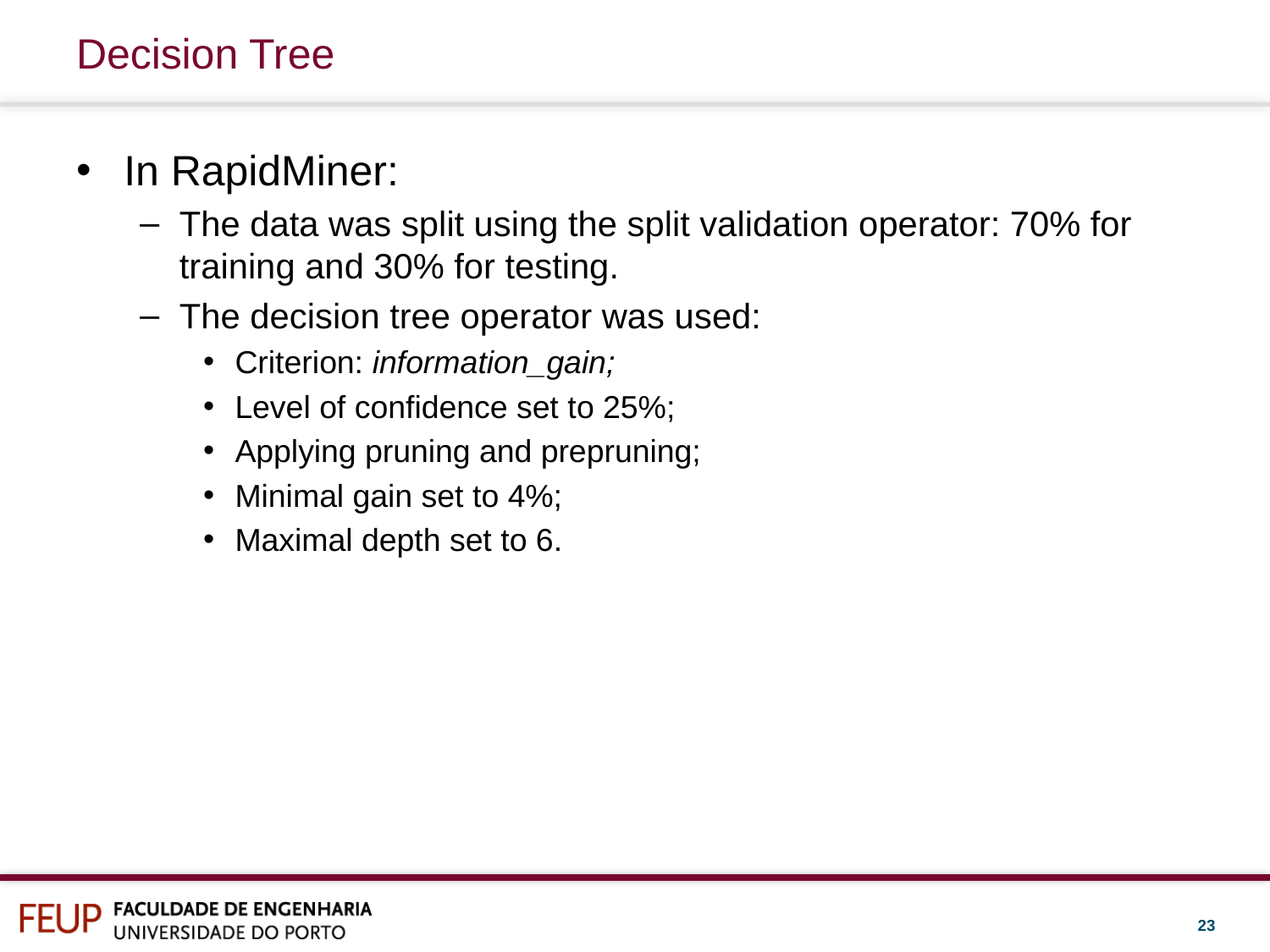

# Decision Tree
In RapidMiner:
The data was split using the split validation operator: 70% for training and 30% for testing.
The decision tree operator was used:
Criterion: information_gain;
Level of confidence set to 25%;
Applying pruning and prepruning;
Minimal gain set to 4%;
Maximal depth set to 6.